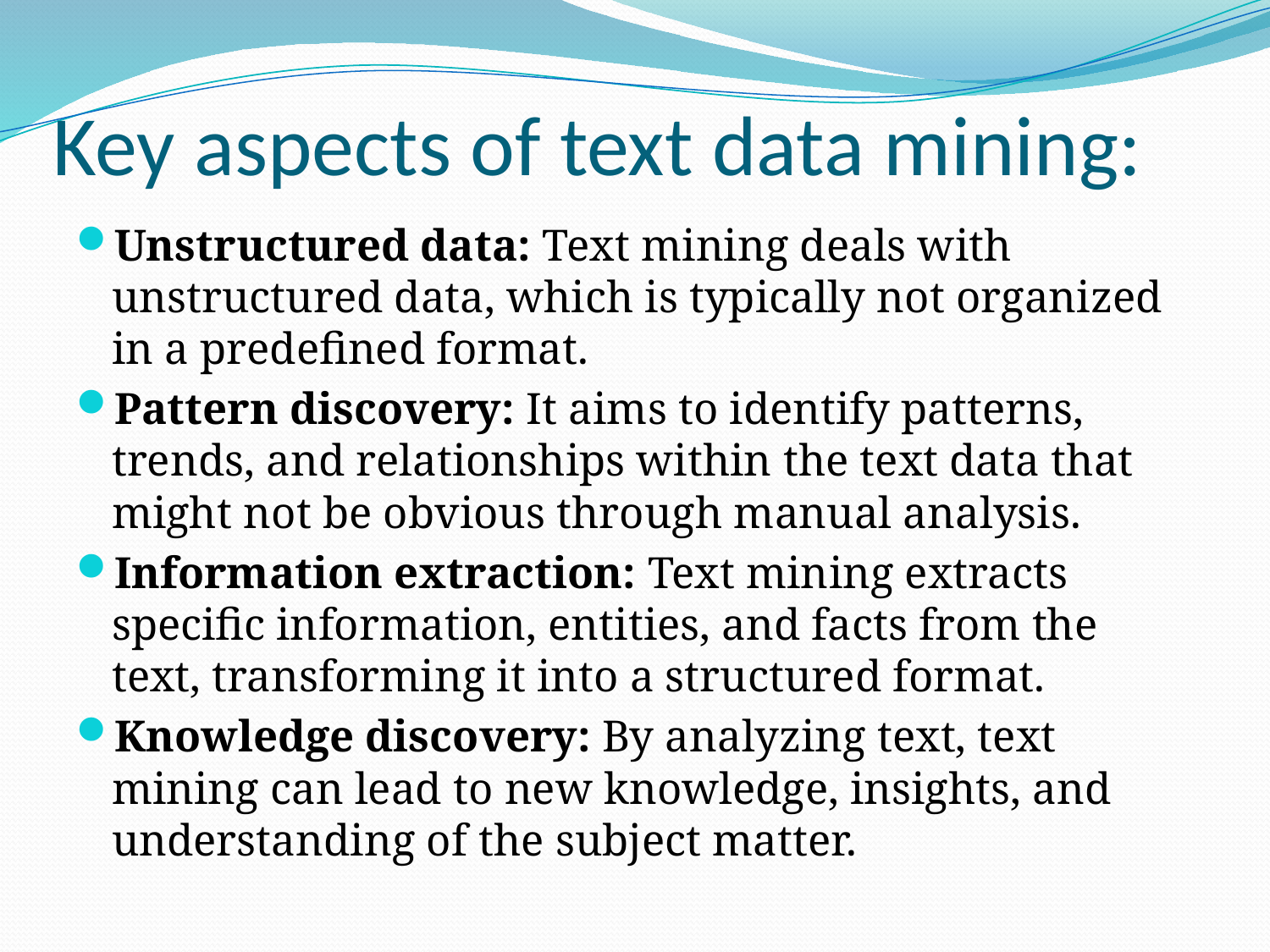

# Key aspects of text data mining:
Unstructured data: Text mining deals with unstructured data, which is typically not organized in a predefined format.
Pattern discovery: It aims to identify patterns, trends, and relationships within the text data that might not be obvious through manual analysis.
Information extraction: Text mining extracts specific information, entities, and facts from the text, transforming it into a structured format.
Knowledge discovery: By analyzing text, text mining can lead to new knowledge, insights, and understanding of the subject matter.